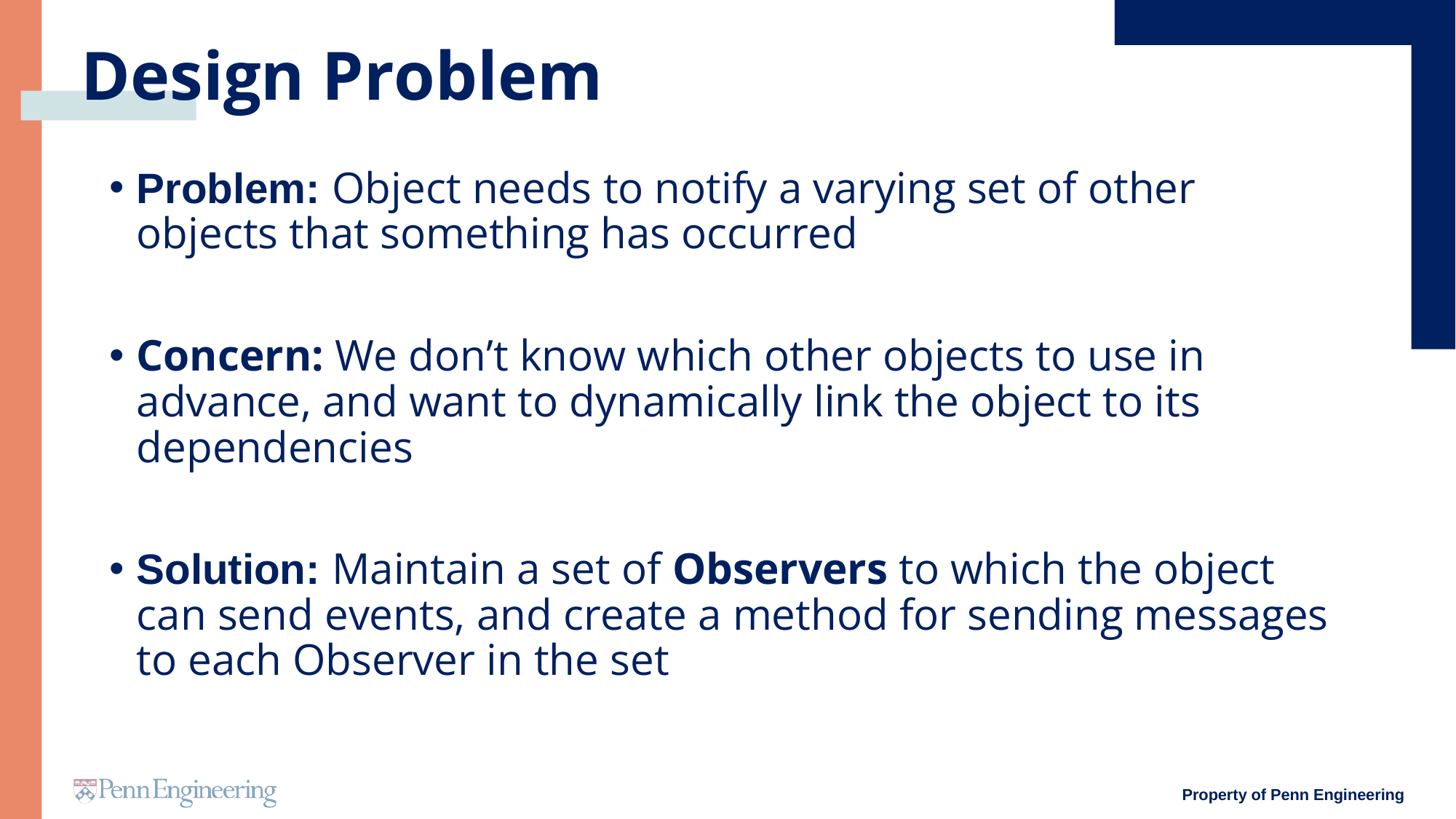

# Design Problem
Problem: Object needs to notify a varying set of other objects that something has occurred

Concern: We don’t know which other objects to use in advance, and want to dynamically link the object to its dependencies

Solution: Maintain a set of Observers to which the object can send events, and create a method for sending messages to each Observer in the set